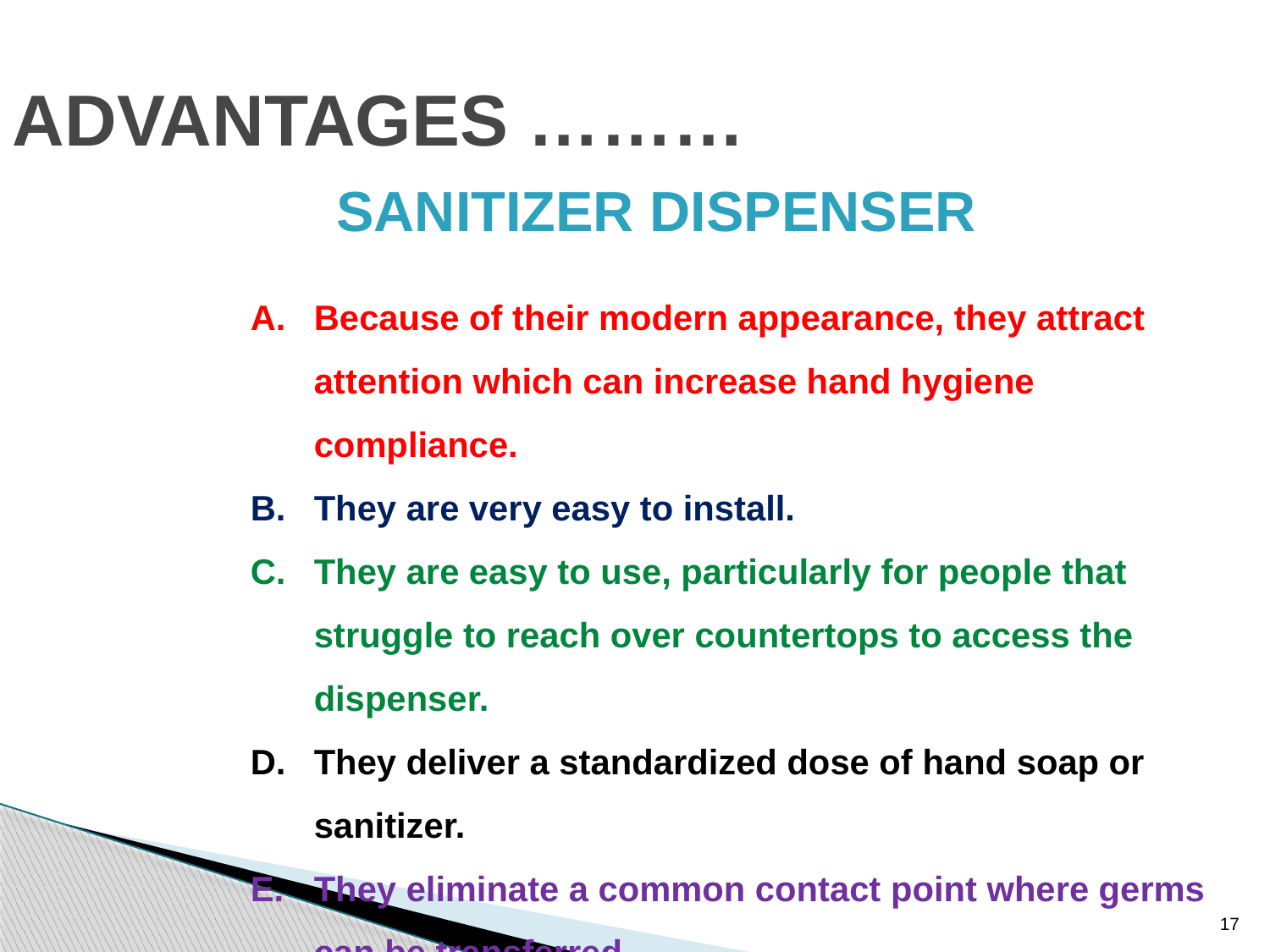

ADVANTAGES ………
SANITIZER DISPENSER
Because of their modern appearance, they attract attention which can increase hand hygiene compliance.
They are very easy to install.
They are easy to use, particularly for people that struggle to reach over countertops to access the dispenser.
They deliver a standardized dose of hand soap or sanitizer.
They eliminate a common contact point where germs can be transferred.

17